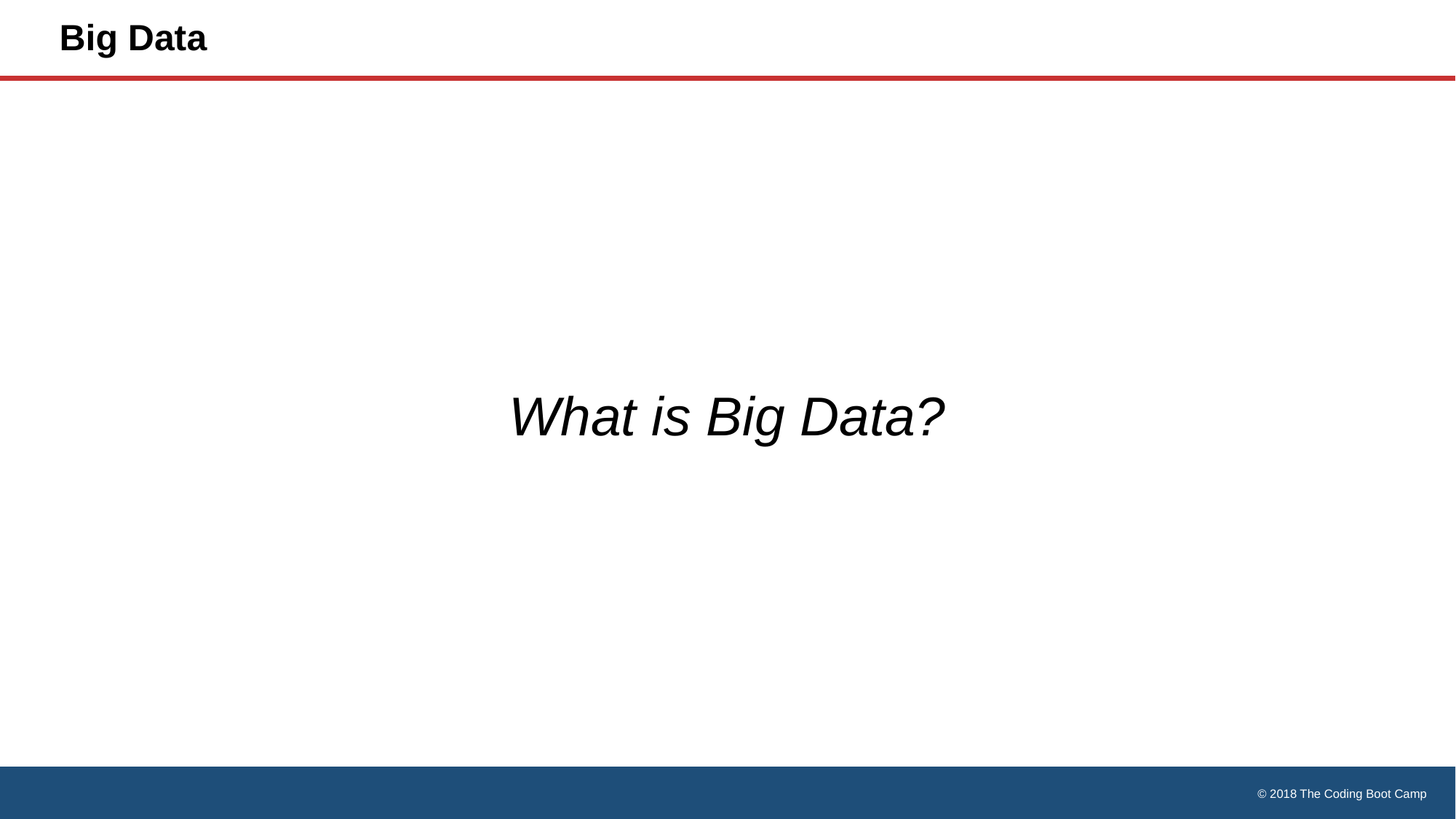

# Big Data
What is Big Data?